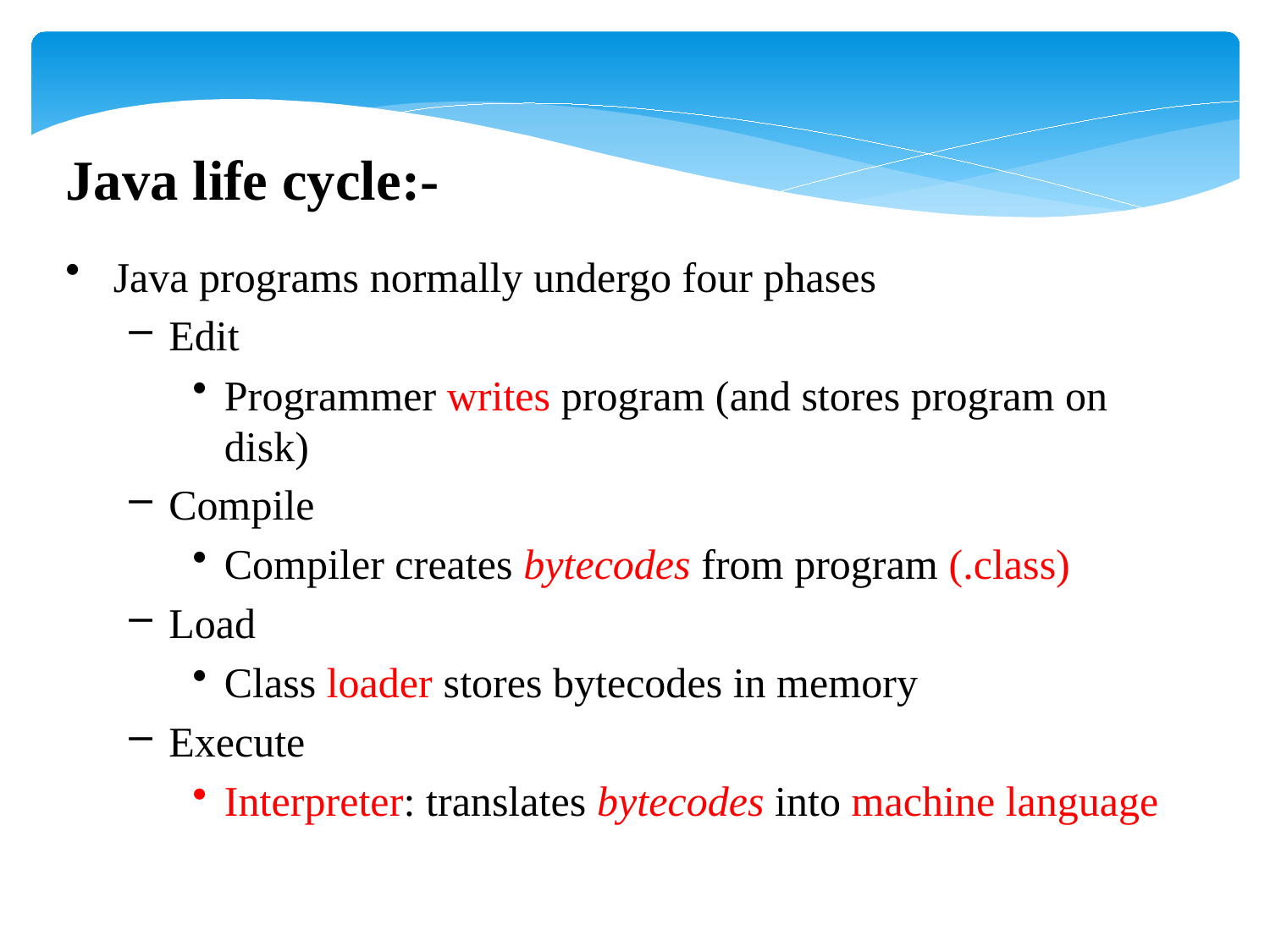

Java life cycle:-
Java programs normally undergo four phases
Edit
Programmer writes program (and stores program on disk)
Compile
Compiler creates bytecodes from program (.class)
Load
Class loader stores bytecodes in memory
Execute
Interpreter: translates bytecodes into machine language